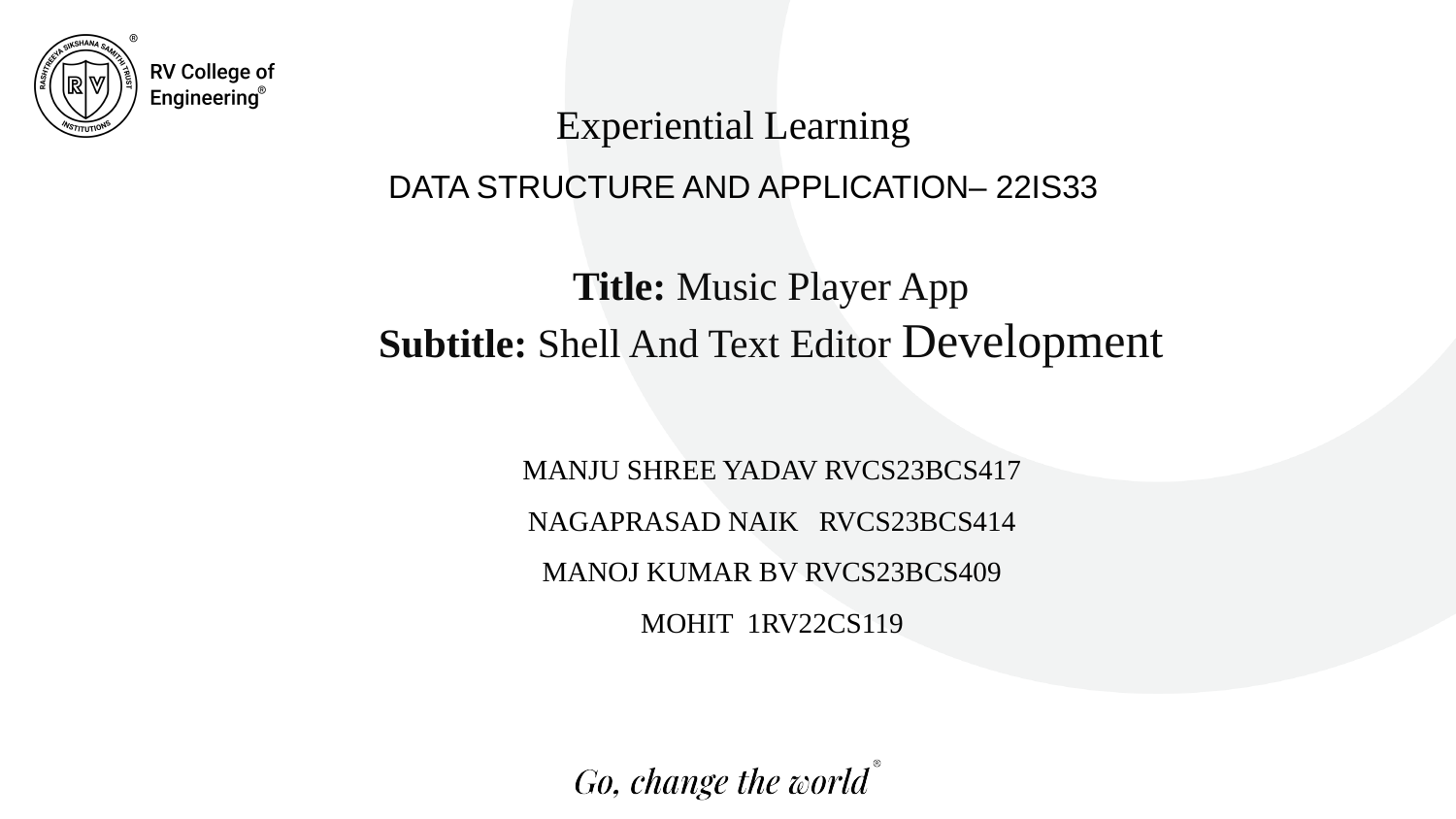

Experiential Learning
DATA STRUCTURE AND APPLICATION– 22IS33

Title: Music Player App
Subtitle: Shell And Text Editor Development

MANJU SHREE YADAV RVCS23BCS417
NAGAPRASAD NAIK 	RVCS23BCS414
MANOJ KUMAR BV RVCS23BCS409
MOHIT  1RV22CS119